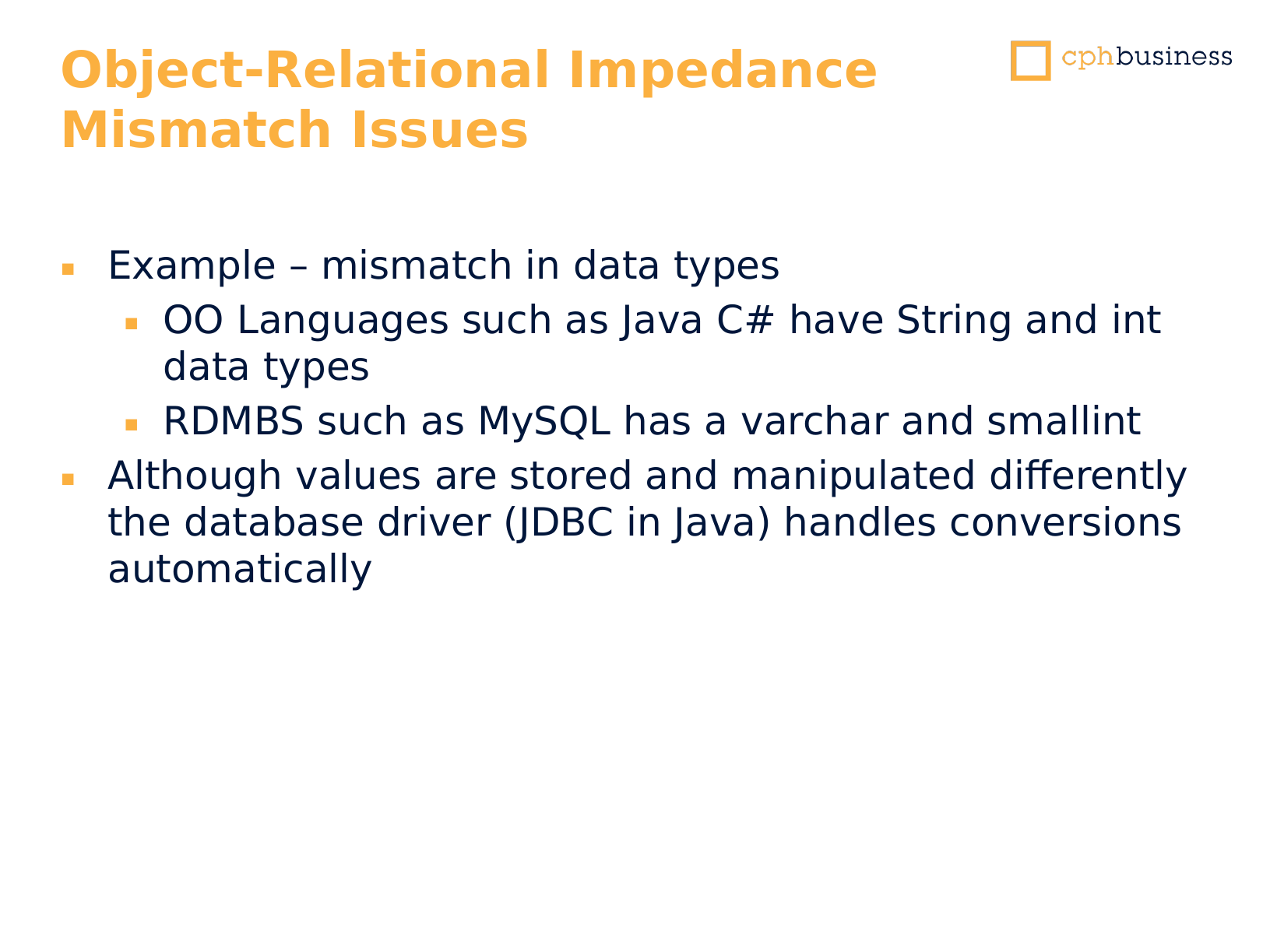

# Object-Relational Impedance Mismatch Issues
Example – mismatch in data types
OO Languages such as Java C# have String and int data types
RDMBS such as MySQL has a varchar and smallint
Although values are stored and manipulated differently the database driver (JDBC in Java) handles conversions automatically